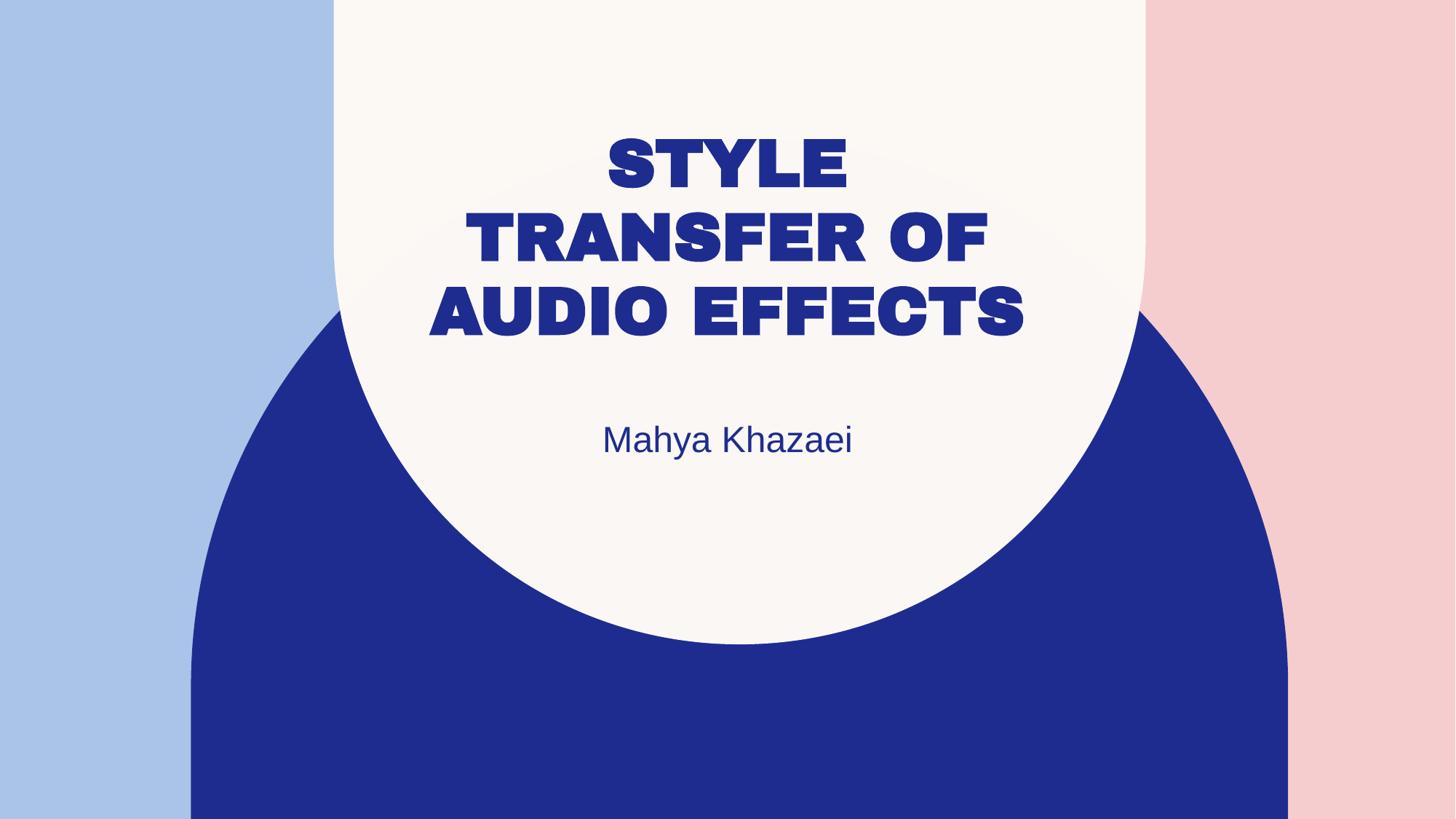

# Style Transfer of Audio Effects
Mahya Khazaei